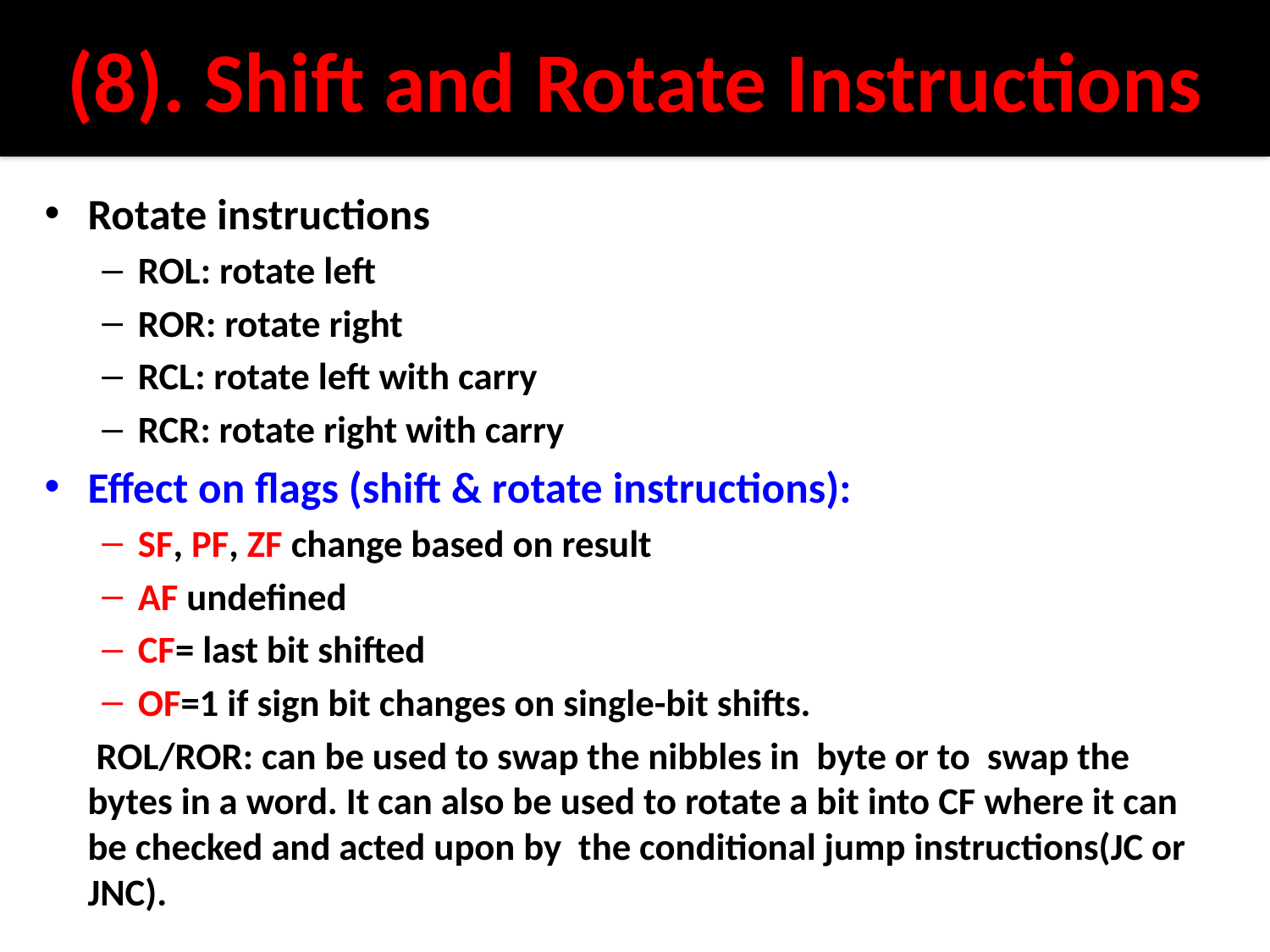

# (8). Shift and Rotate Instructions
Rotate instructions
ROL: rotate left
ROR: rotate right
RCL: rotate left with carry
RCR: rotate right with carry
Effect on flags (shift & rotate instructions):
SF, PF, ZF change based on result
AF undefined
CF= last bit shifted
OF=1 if sign bit changes on single-bit shifts.
       ROL/ROR: can be used to swap the nibbles in  byte or to  swap the bytes in a word. It can also be used to rotate a bit into CF where it can be checked and acted upon by  the conditional jump instructions(JC or JNC).